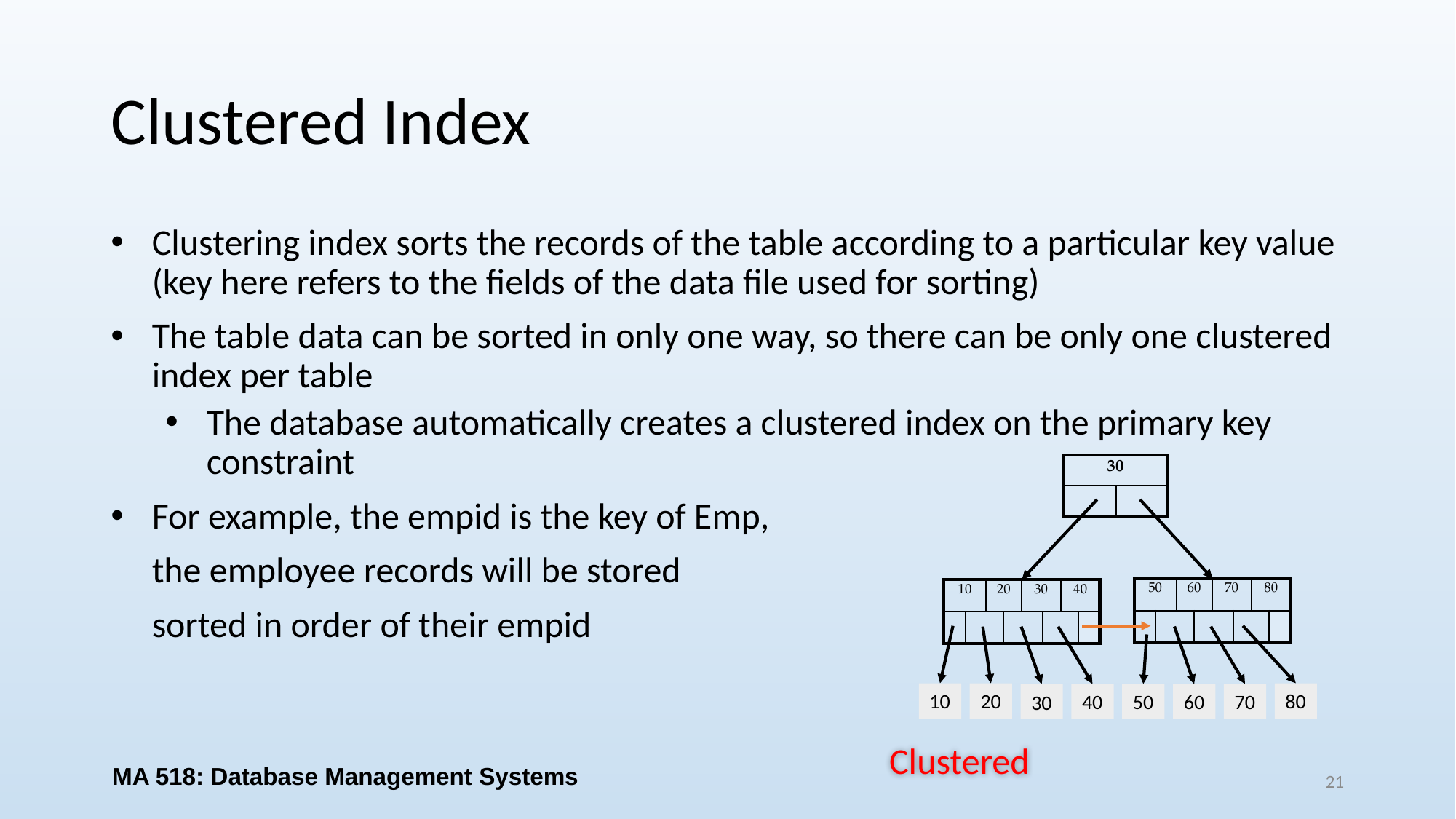

# Clustered Index
Clustering index sorts the records of the table according to a particular key value (key here refers to the fields of the data file used for sorting)
The table data can be sorted in only one way, so there can be only one clustered index per table
The database automatically creates a clustered index on the primary key constraint
For example, the empid is the key of Emp,
     the employee records will be stored
     sorted in order of their empid
| 30 |  |
| --- | --- |
|  |  |
| 50 |  | 60 |  | 70 |  | 80 |  |
| --- | --- | --- | --- | --- | --- | --- | --- |
|  |  |  |  |  |  |  |  |
| 10 |  | 20 |  | 30 |  | 40 |  |
| --- | --- | --- | --- | --- | --- | --- | --- |
|  |  |  |  |  |  |  |  |
10
20
80
40
50
60
70
30
Clustered
MA 518: Database Management Systems
21